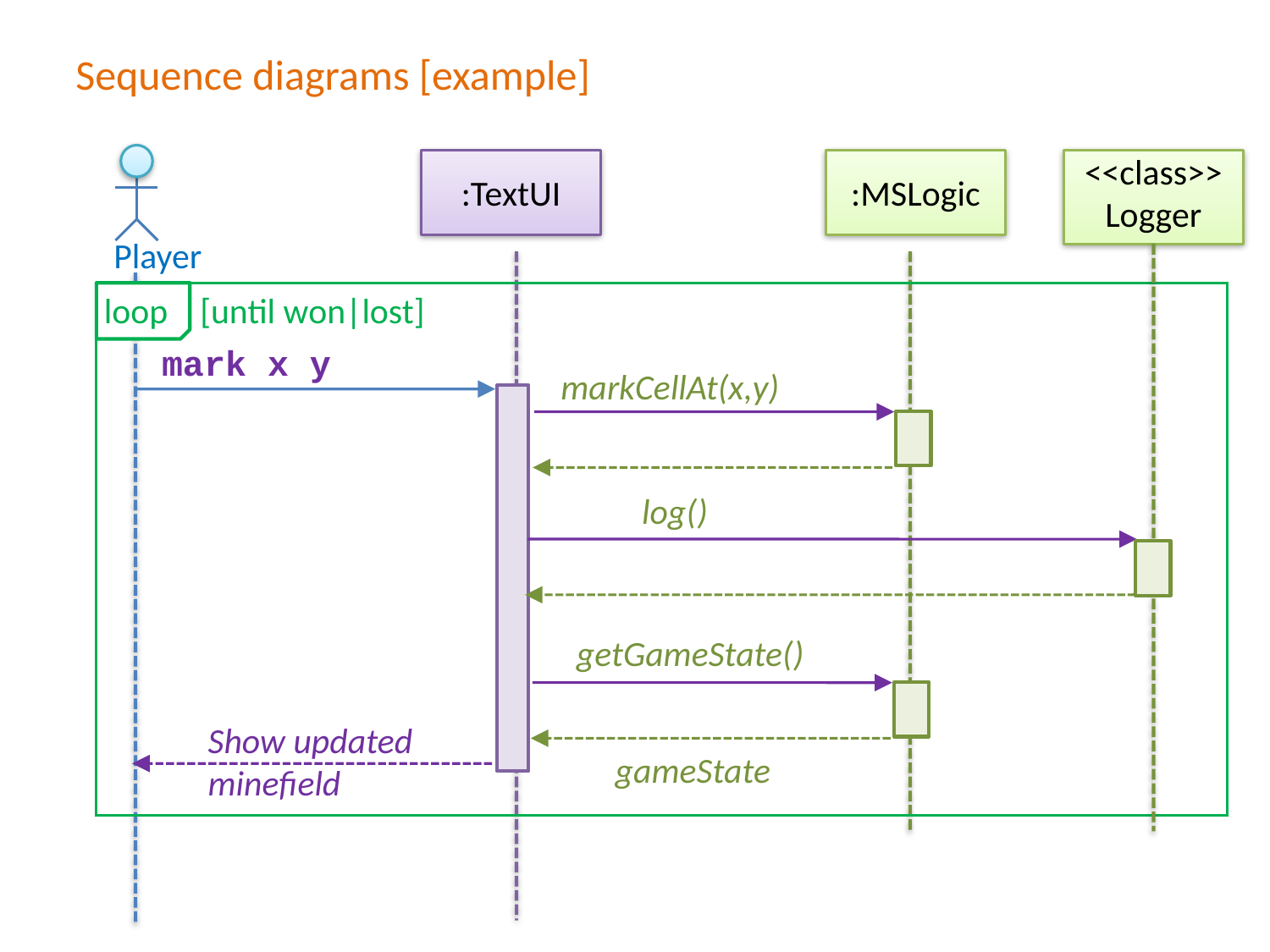

# Sequence diagrams [example]

:TextUI
:MSLogic
<<class>>
Logger
Player

loop    [until won|lost]

mark x y
markCellAt(x,y)

log()

getGameState()

Show updated  minefield

gameState